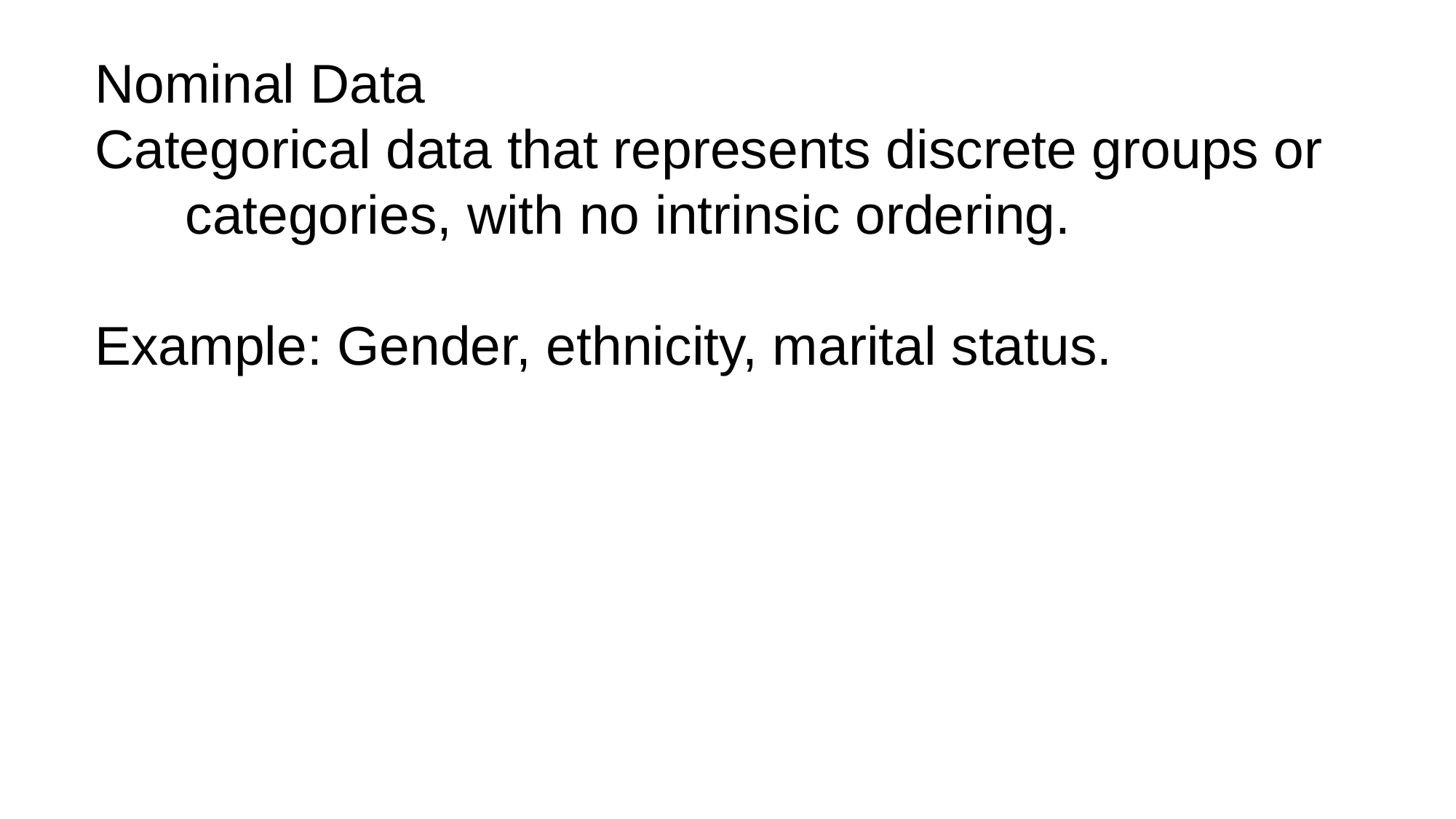

Nominal Data
Categorical data that represents discrete groups or         categories, with no intrinsic ordering.

Example: Gender, ethnicity, marital status.